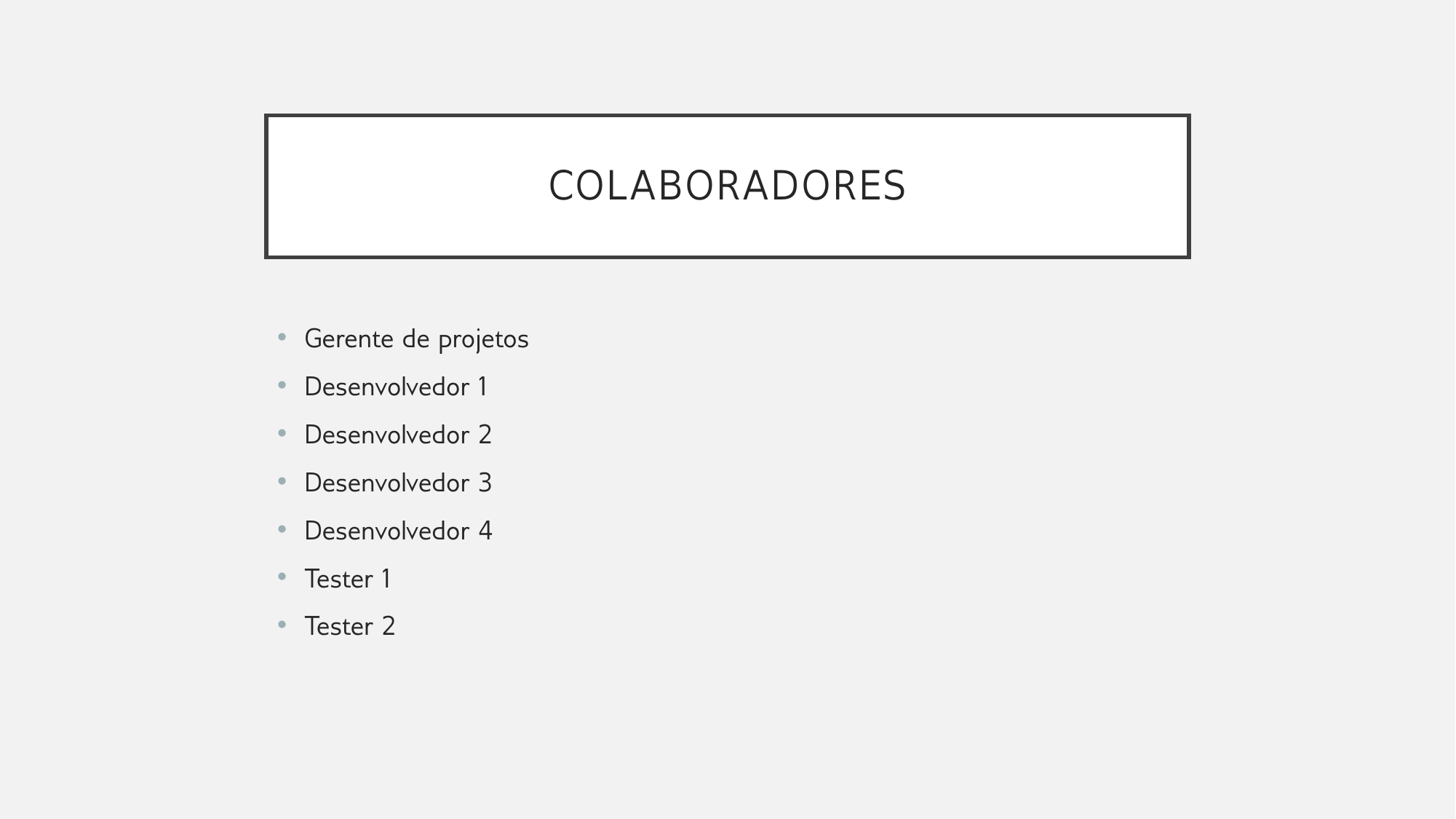

# Colaboradores
Gerente de projetos
Desenvolvedor 1
Desenvolvedor 2
Desenvolvedor 3
Desenvolvedor 4
Tester 1
Tester 2